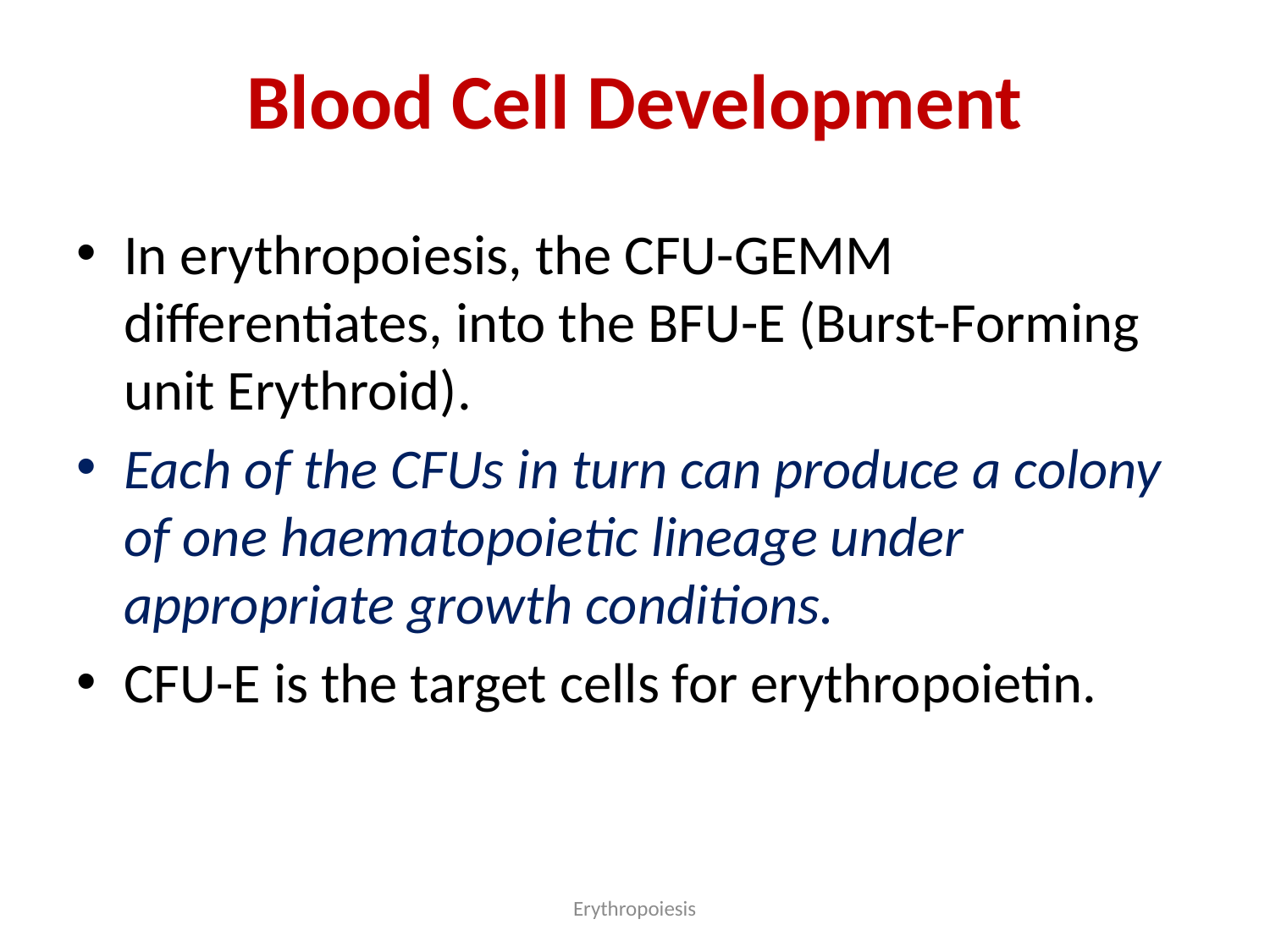

# Blood Cell Development
In erythropoiesis, the CFU-GEMM differentiates, into the BFU-E (Burst-Forming unit Erythroid).
Each of the CFUs in turn can produce a colony of one haematopoietic lineage under appropriate growth conditions.
CFU-E is the target cells for erythropoietin.

Erythropoiesis
5